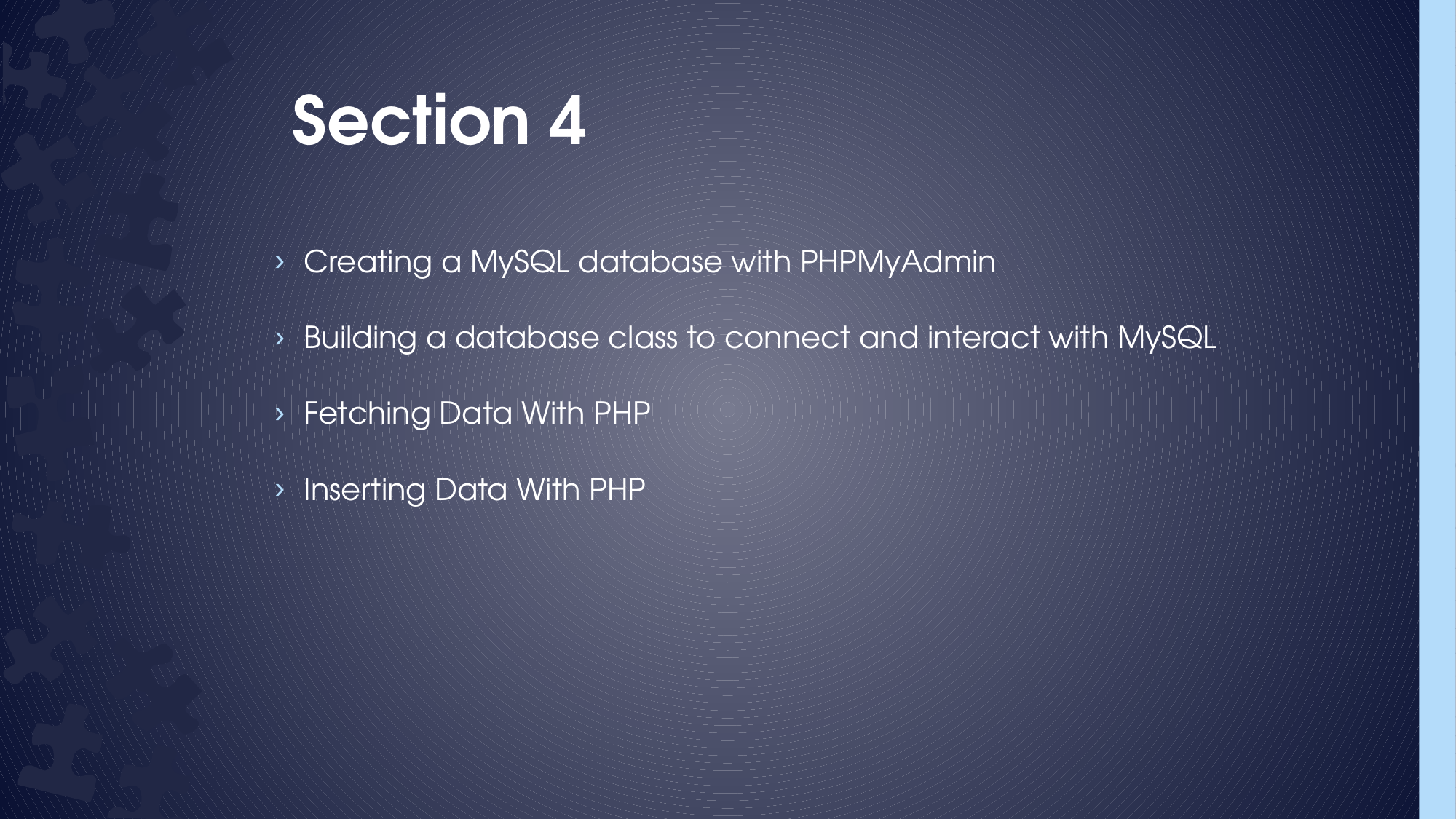

Section 4
Creating a MySQL database with PHPMyAdmin
Building a database class to connect and interact with MySQL
Fetching Data With PHP
Inserting Data With PHP